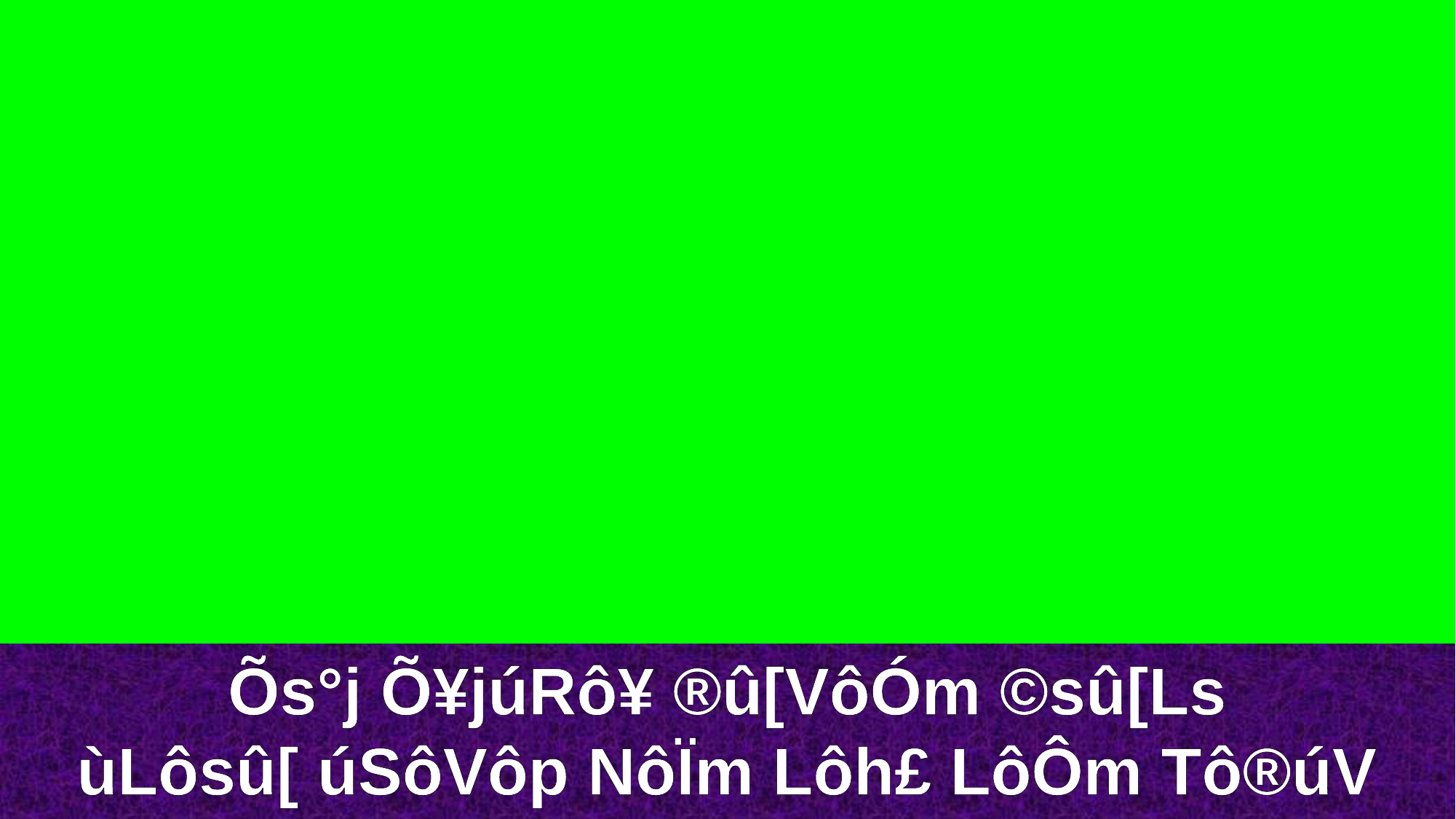

Õs°j Õ¥júRô¥ ®û[VôÓm ©sû[Ls ùLôsû[ úSôVôp NôÏm Lôh£ LôÔm Tô®úV